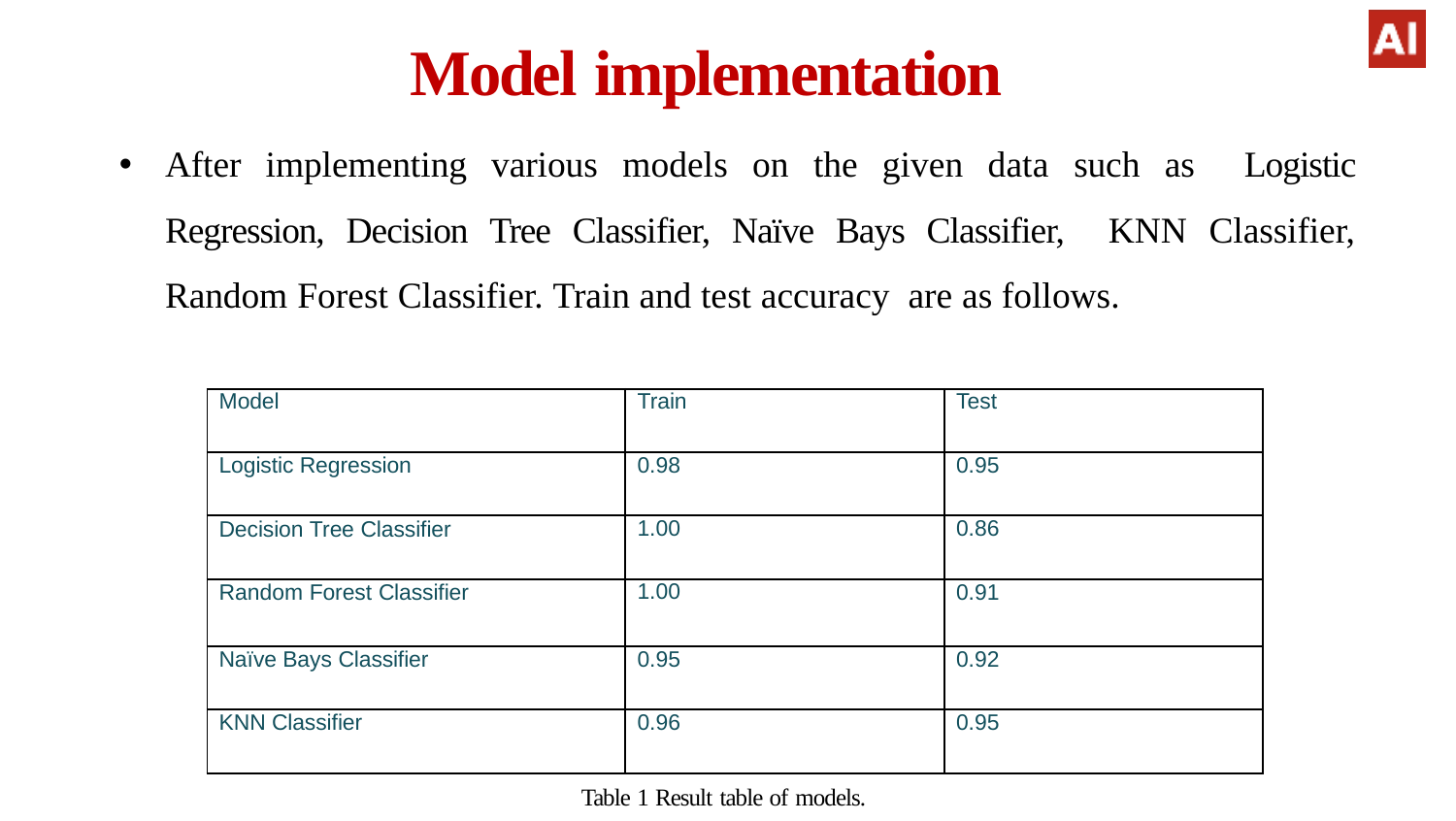

# Model implementation
After implementing various models on the given data such as  Logistic Regression, Decision Tree Classifier, Naïve Bays Classifier,  KNN Classifier, Random Forest Classifier. Train and test accuracy  are as follows.
| Model | Train | Test |
| --- | --- | --- |
| Logistic Regression | 0.98 | 0.95 |
| Decision Tree Classifier | 1.00 | 0.86 |
| Random Forest Classifier | 1.00 | 0.91 |
| Naïve Bays Classifier | 0.95 | 0.92 |
| KNN Classifier | 0.96 | 0.95 |
Table 1 Result table of models.